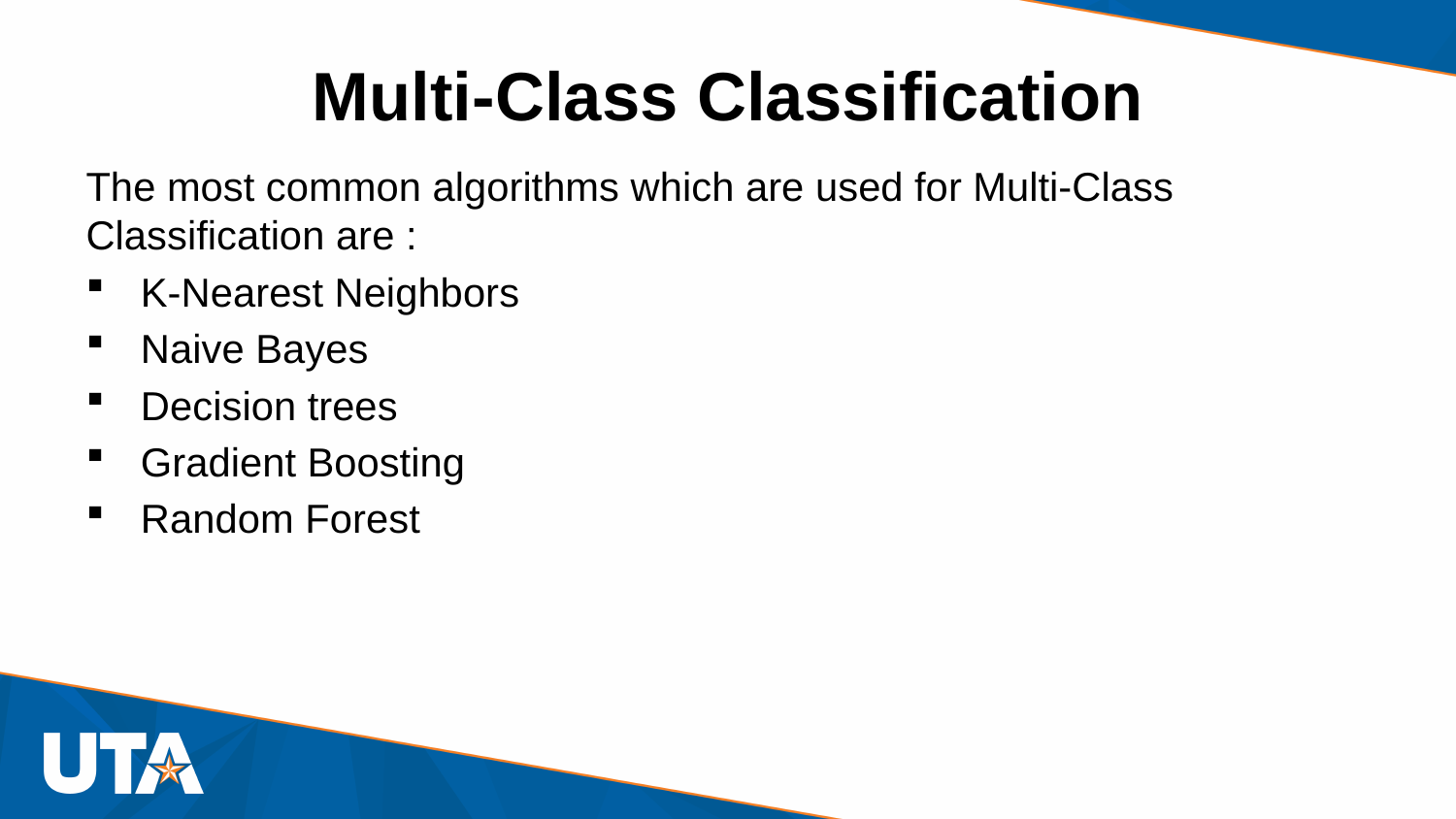

# Multi-Class Classification
The most common algorithms which are used for Multi-Class Classification are :
K-Nearest Neighbors
Naive Bayes
Decision trees
Gradient Boosting
Random Forest